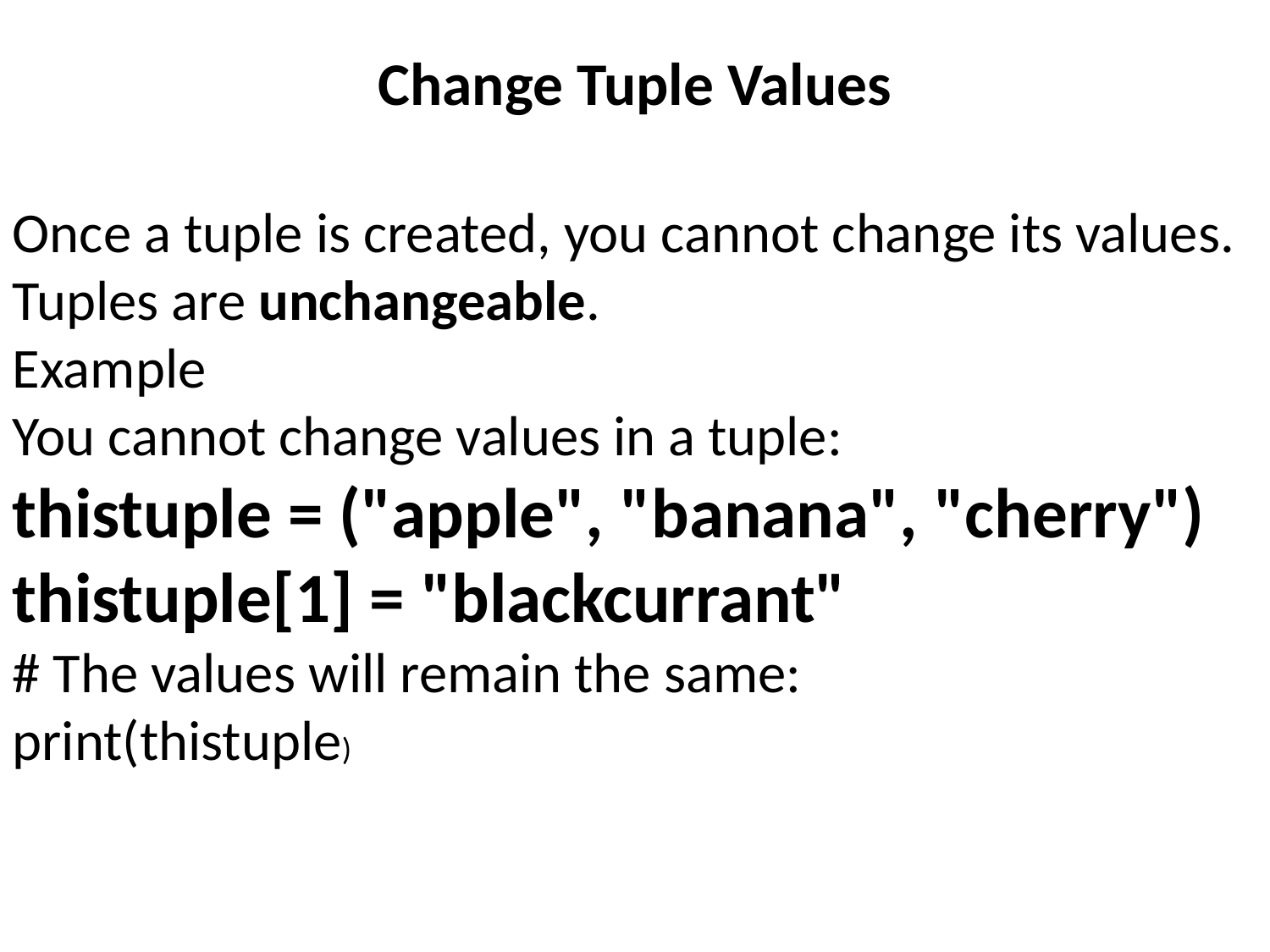

# Change Tuple Values
Once a tuple is created, you cannot change its values. Tuples are unchangeable.
Example
You cannot change values in a tuple:
thistuple = ("apple", "banana", "cherry")
thistuple[1] = "blackcurrant"
# The values will remain the same:
print(thistuple)